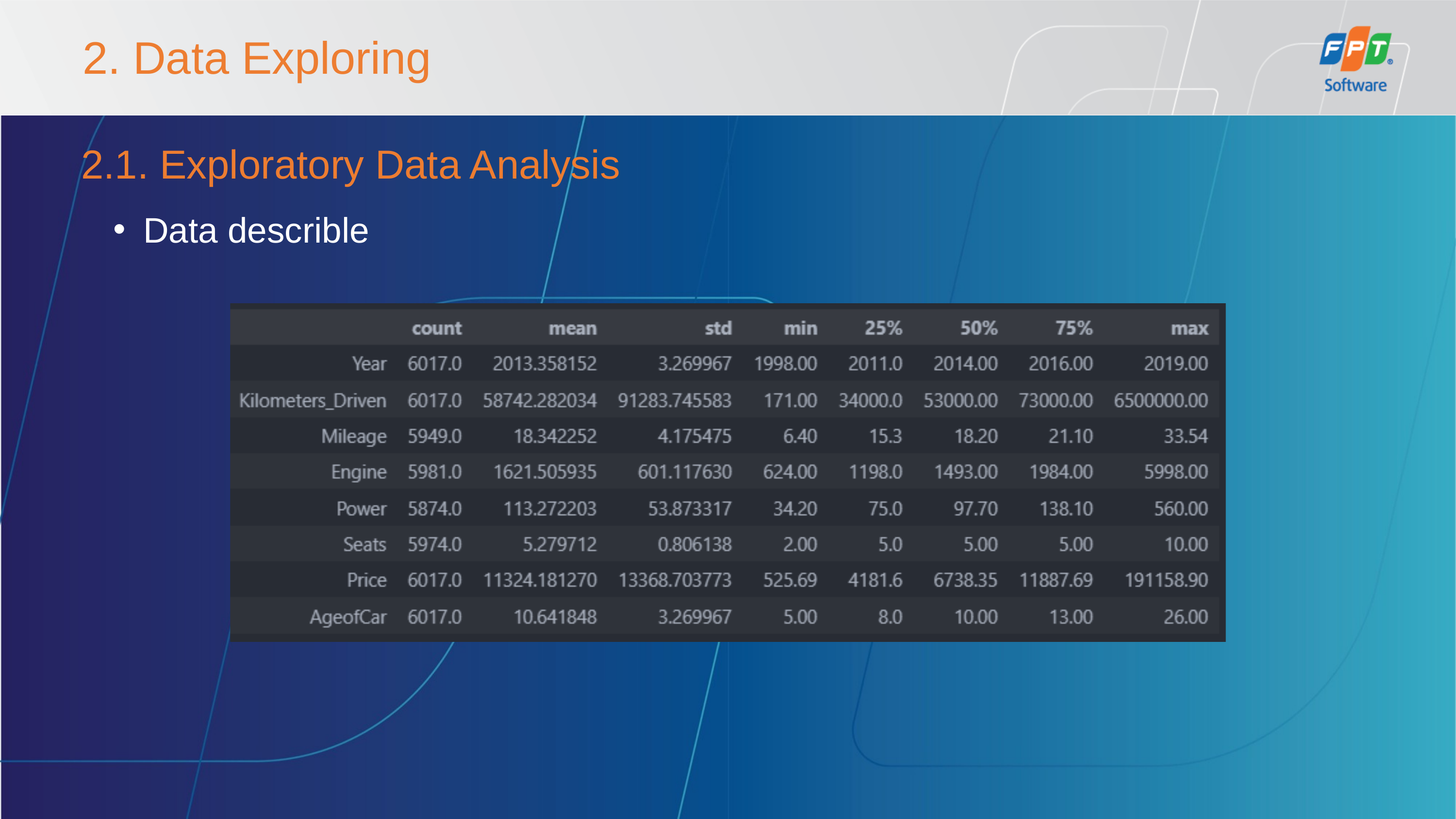

2. Data Exploring
2.1. Exploratory Data Analysis
Data describle